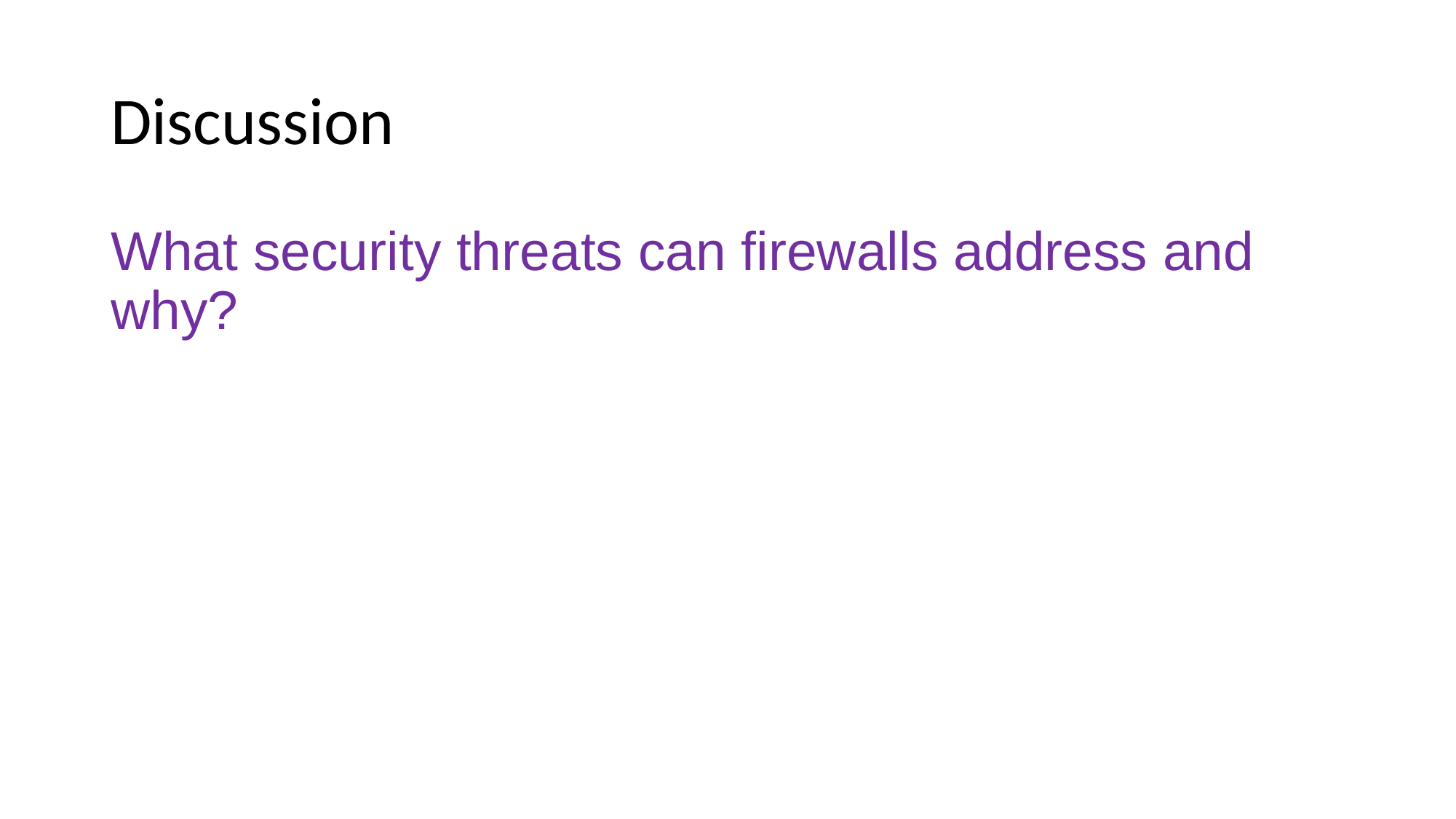

# Discussion
What security threats can firewalls address and why?